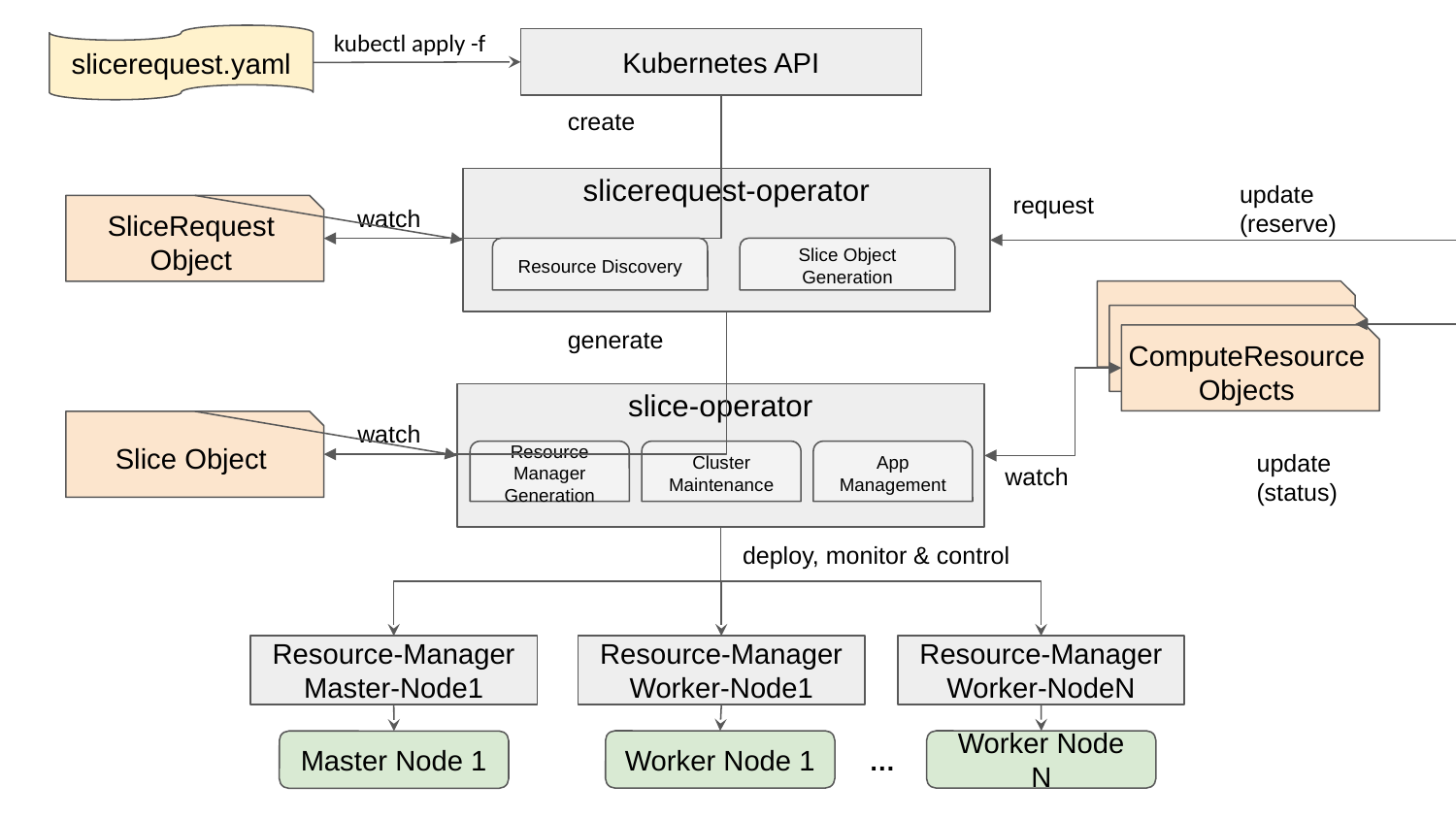

kubectl apply -f
slicerequest.yaml
Kubernetes API
create
update
(reserve)
slicerequest-operator

Resource Discovery
Slice Object Generation
request
watch
SliceRequest Object

ComputeResource Objects
generate

slice-operator

Resource Manager Generation
Cluster Maintenance
App Management
watch
Slice Object
update
(status)
watch
deploy, monitor & control
Resource-Manager
Master-Node1
Resource-Manager
Worker-Node1
Resource-Manager
Worker-NodeN
…
Worker Node 1
Worker Node N
Master Node 1